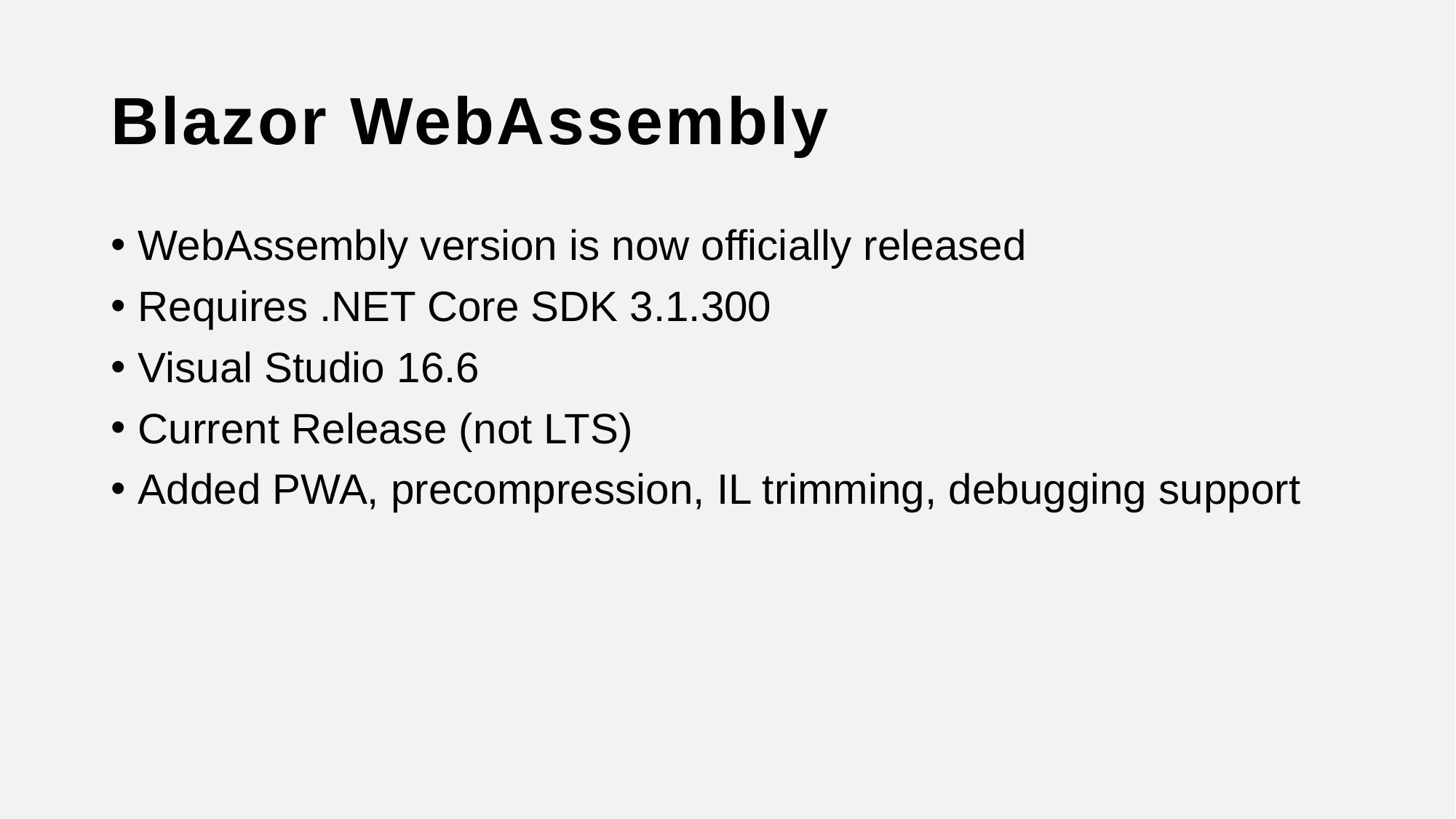

# Blazor WebAssembly
WebAssembly version is now officially released
Requires .NET Core SDK 3.1.300
Visual Studio 16.6
Current Release (not LTS)
Added PWA, precompression, IL trimming, debugging support